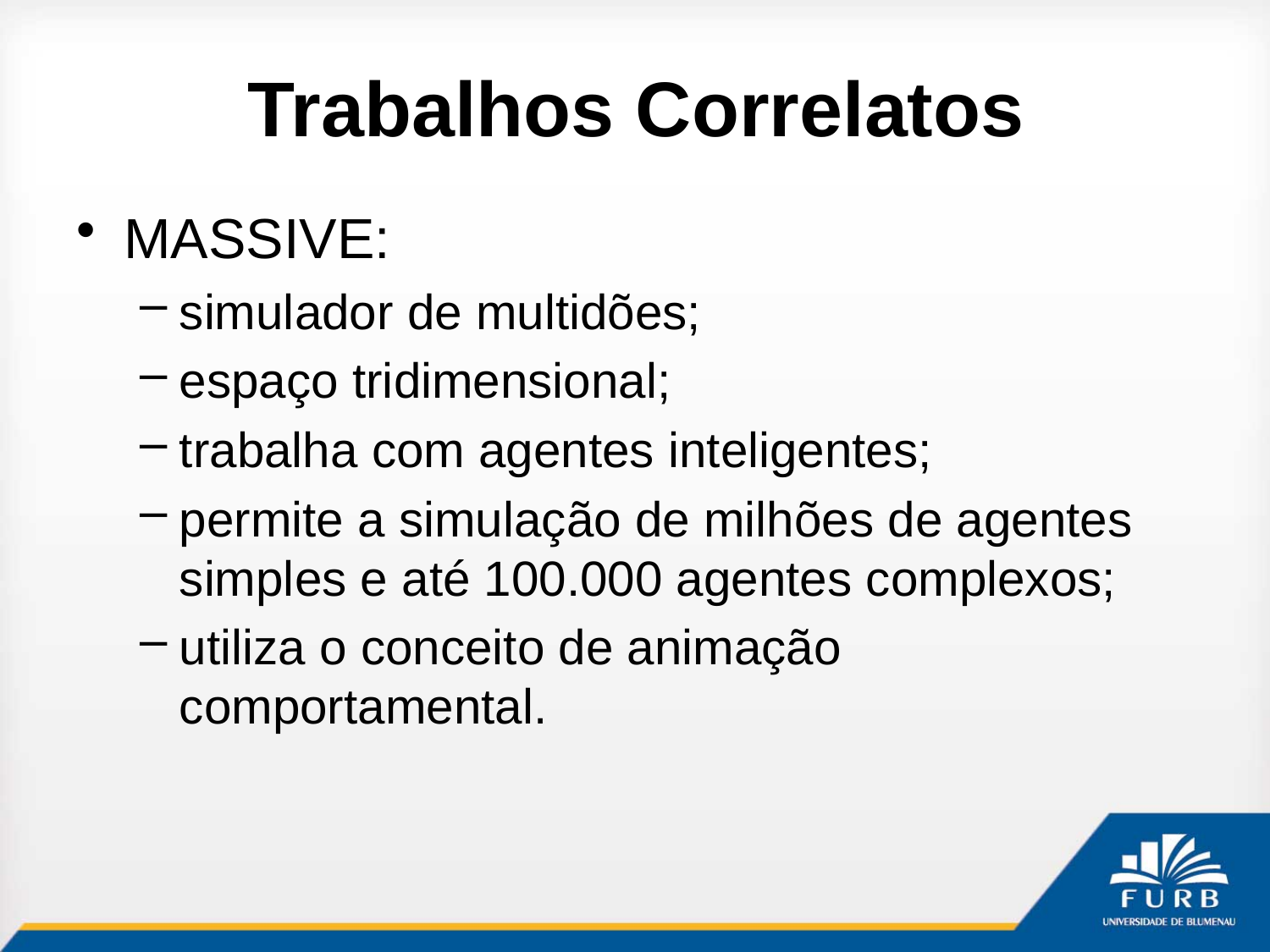

# Trabalhos Correlatos
MASSIVE:
simulador de multidões;
espaço tridimensional;
trabalha com agentes inteligentes;
permite a simulação de milhões de agentes simples e até 100.000 agentes complexos;
utiliza o conceito de animação comportamental.